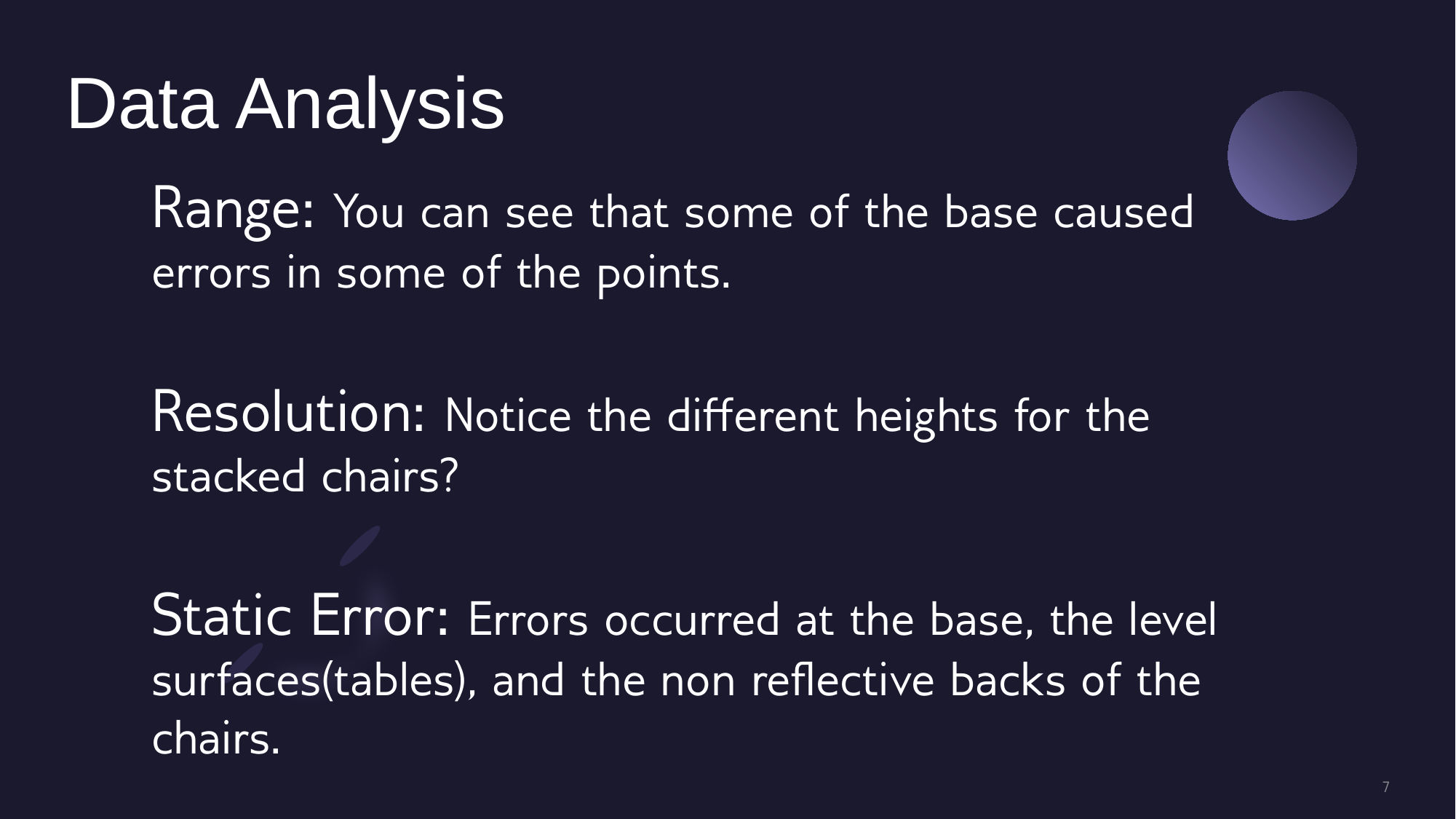

# Data Analysis
Range: You can see that some of the base caused errors in some of the points.

Resolution: Notice the different heights for the stacked chairs?

Static Error: Errors occurred at the base, the level surfaces(tables), and the non reflective backs of the chairs.
7